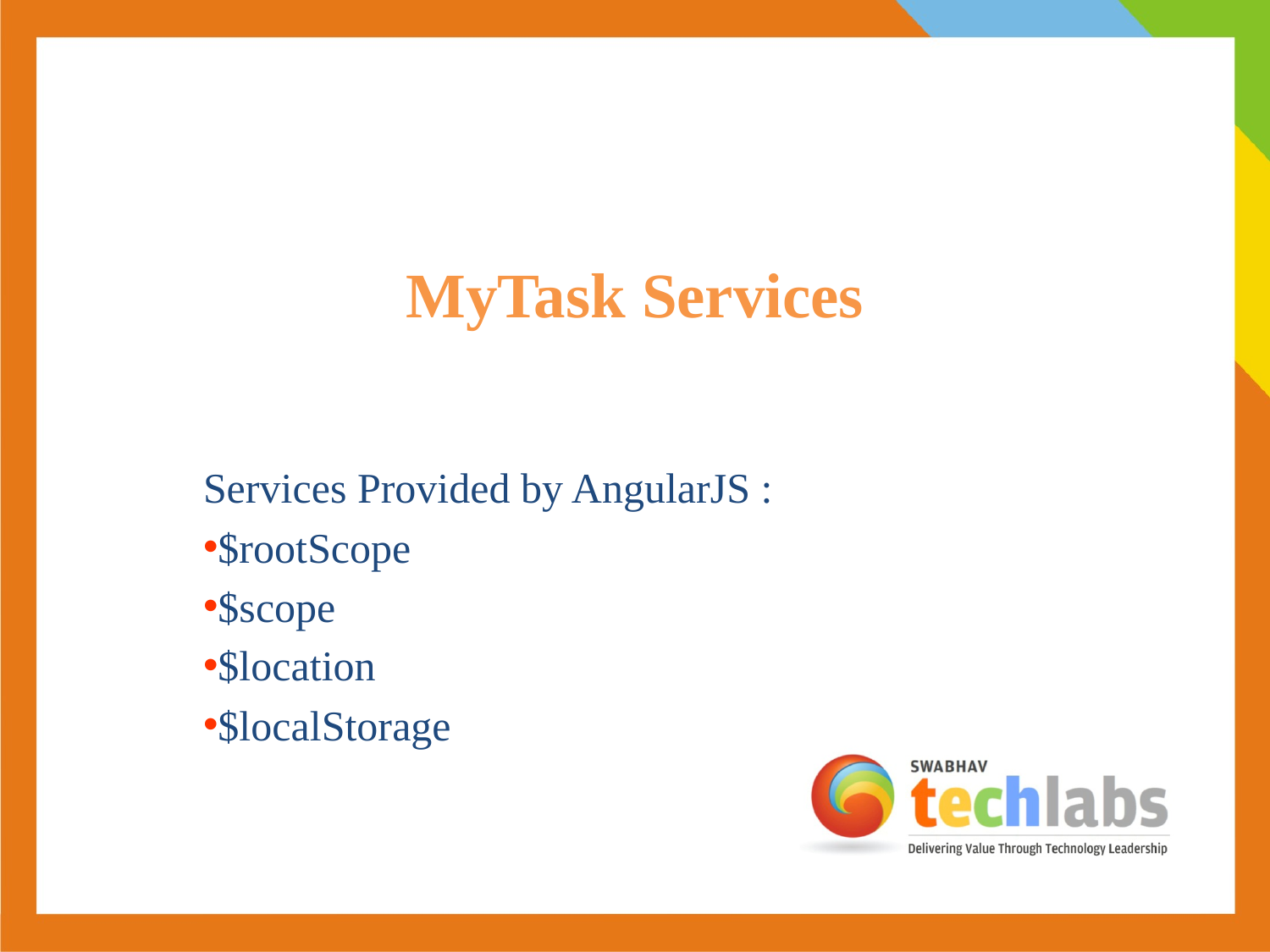

# MyTask Services
Services Provided by AngularJS :
$rootScope
$scope
$location
$localStorage